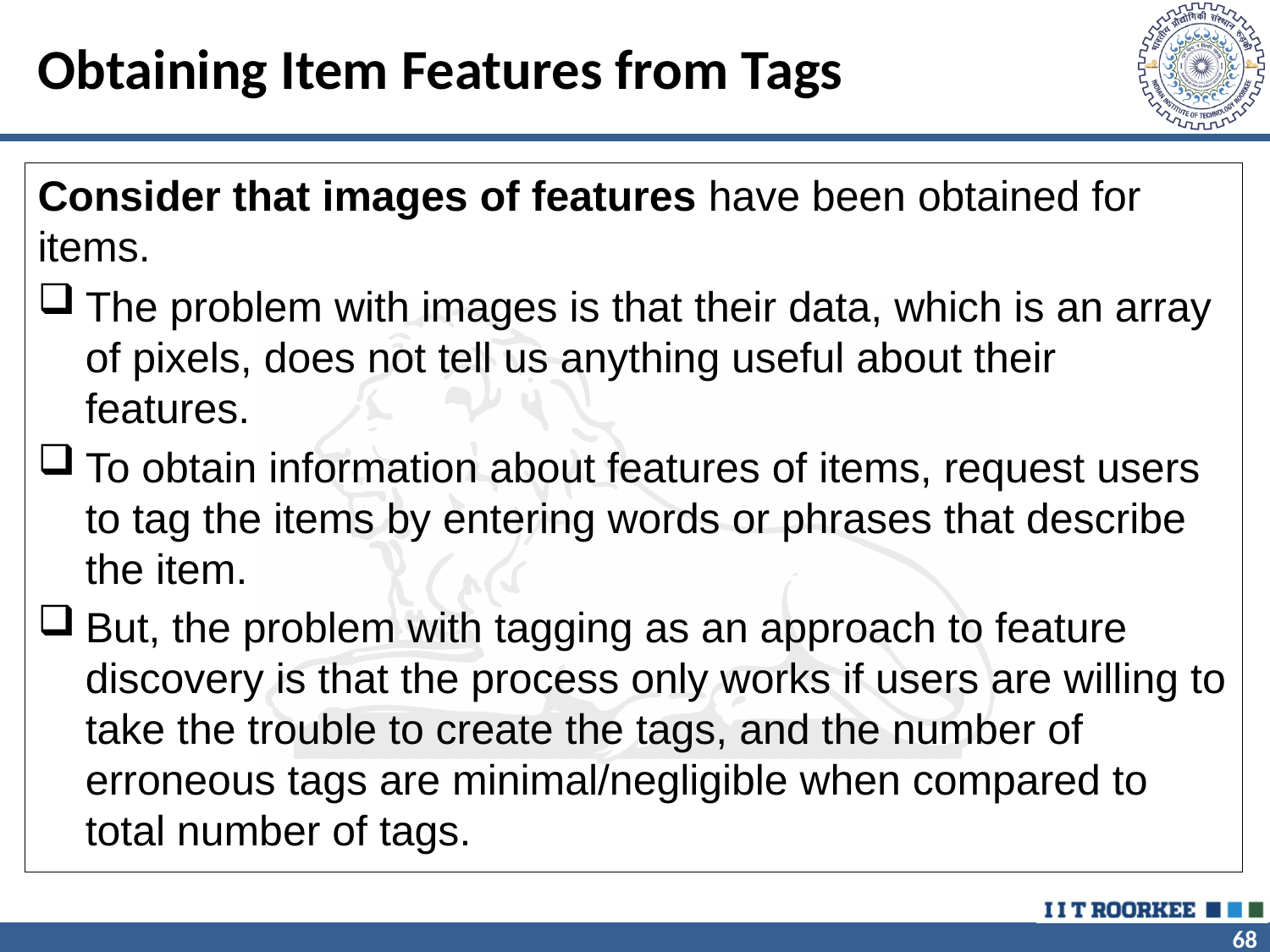

# Obtaining Item Features from Tags
Consider that images of features have been obtained for items.
The problem with images is that their data, which is an array of pixels, does not tell us anything useful about their features.
To obtain information about features of items, request users to tag the items by entering words or phrases that describe the item.
But, the problem with tagging as an approach to feature discovery is that the process only works if users are willing to take the trouble to create the tags, and the number of erroneous tags are minimal/negligible when compared to total number of tags.